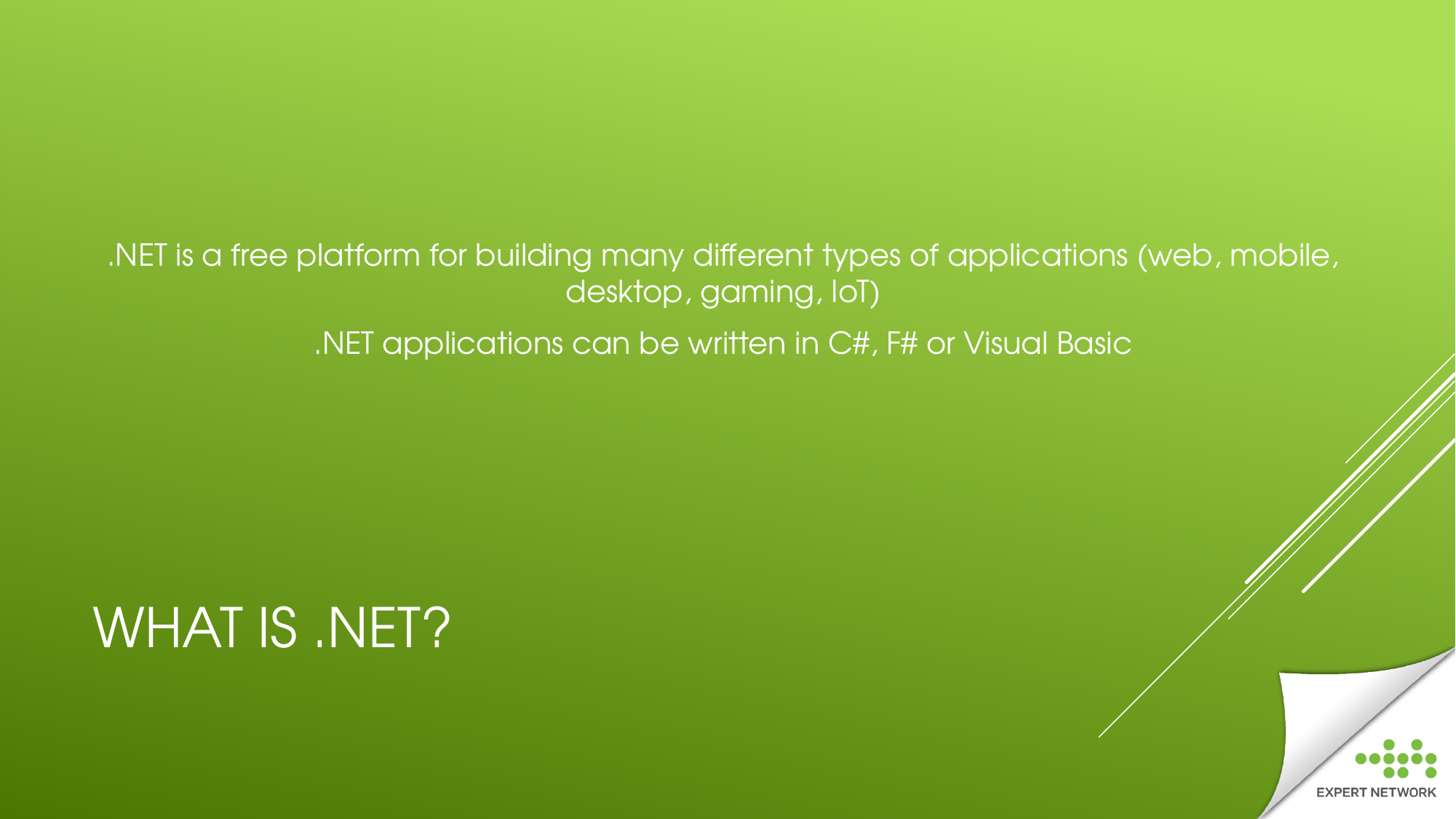

.NET is a free platform for building many different types of applications (web, mobile, desktop, gaming, IoT)
.NET applications can be written in C#, F# or Visual Basic
# What is .net?